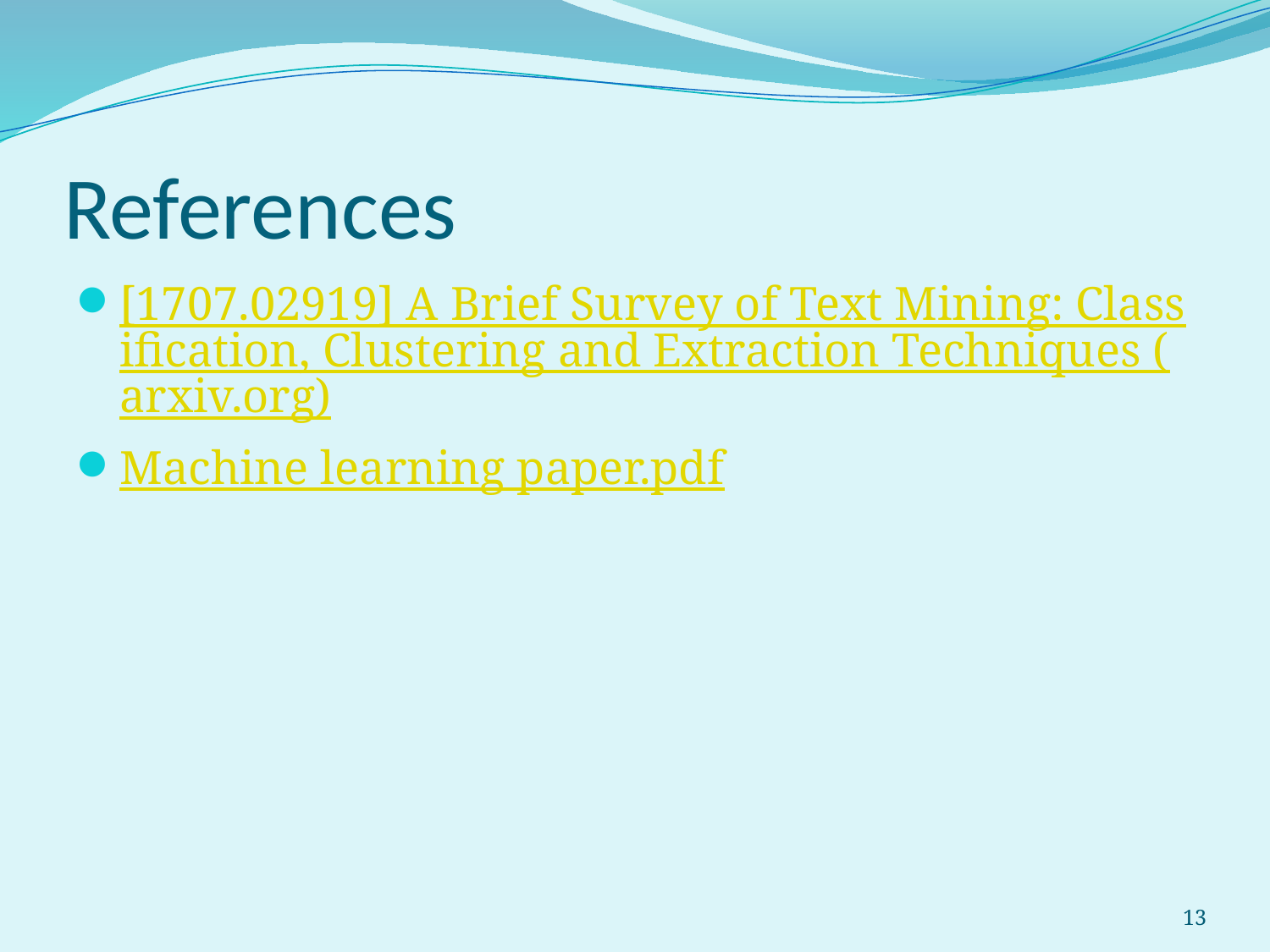

# References
[1707.02919] A Brief Survey of Text Mining: Classification, Clustering and Extraction Techniques (arxiv.org)
Machine learning paper.pdf

13